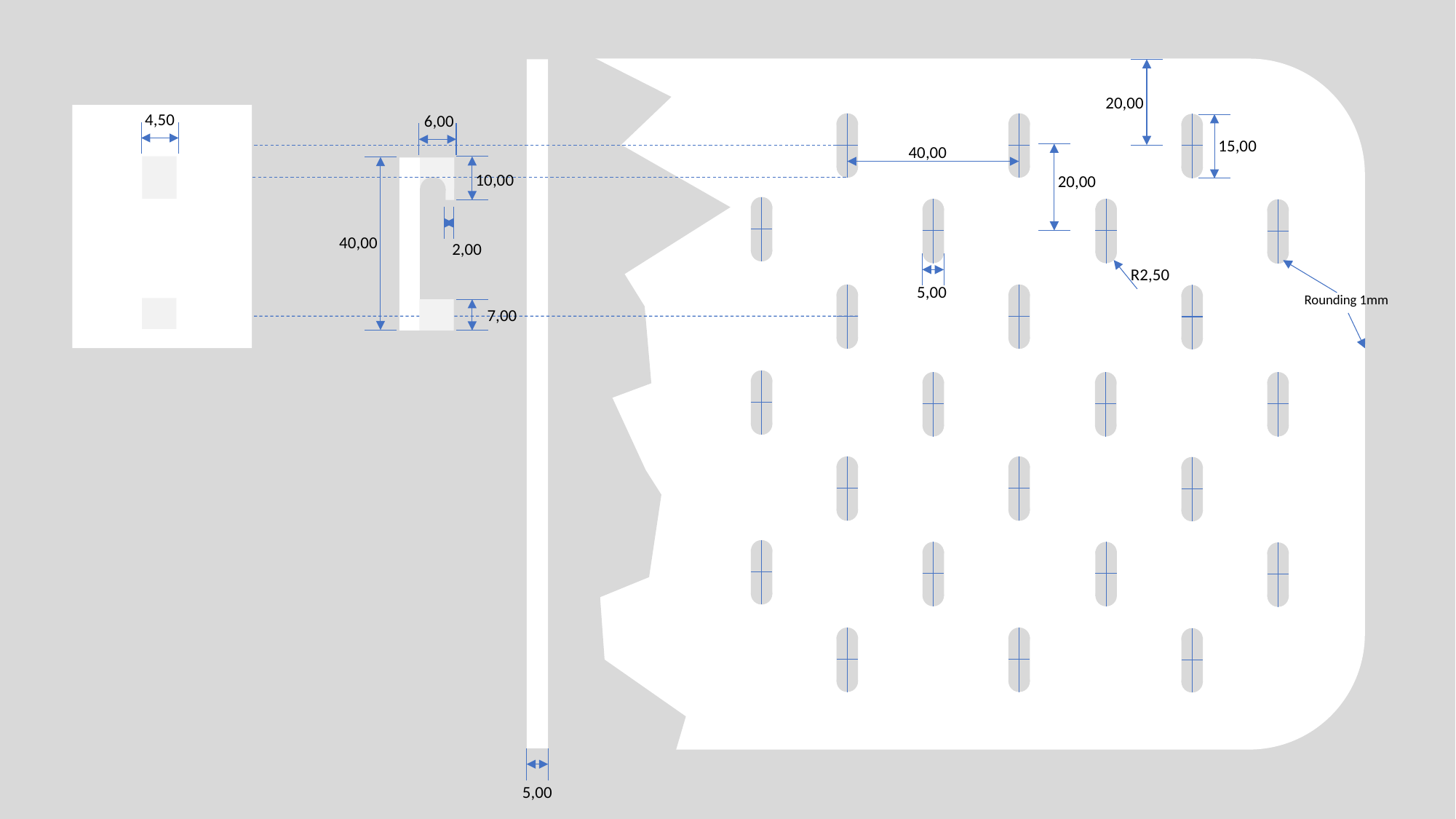

20,00
4,50

6,00

15,00
40,00

10,00
20,00

40,00
2,00
R2,50
5,00

Rounding 1mm

7,00

5,00